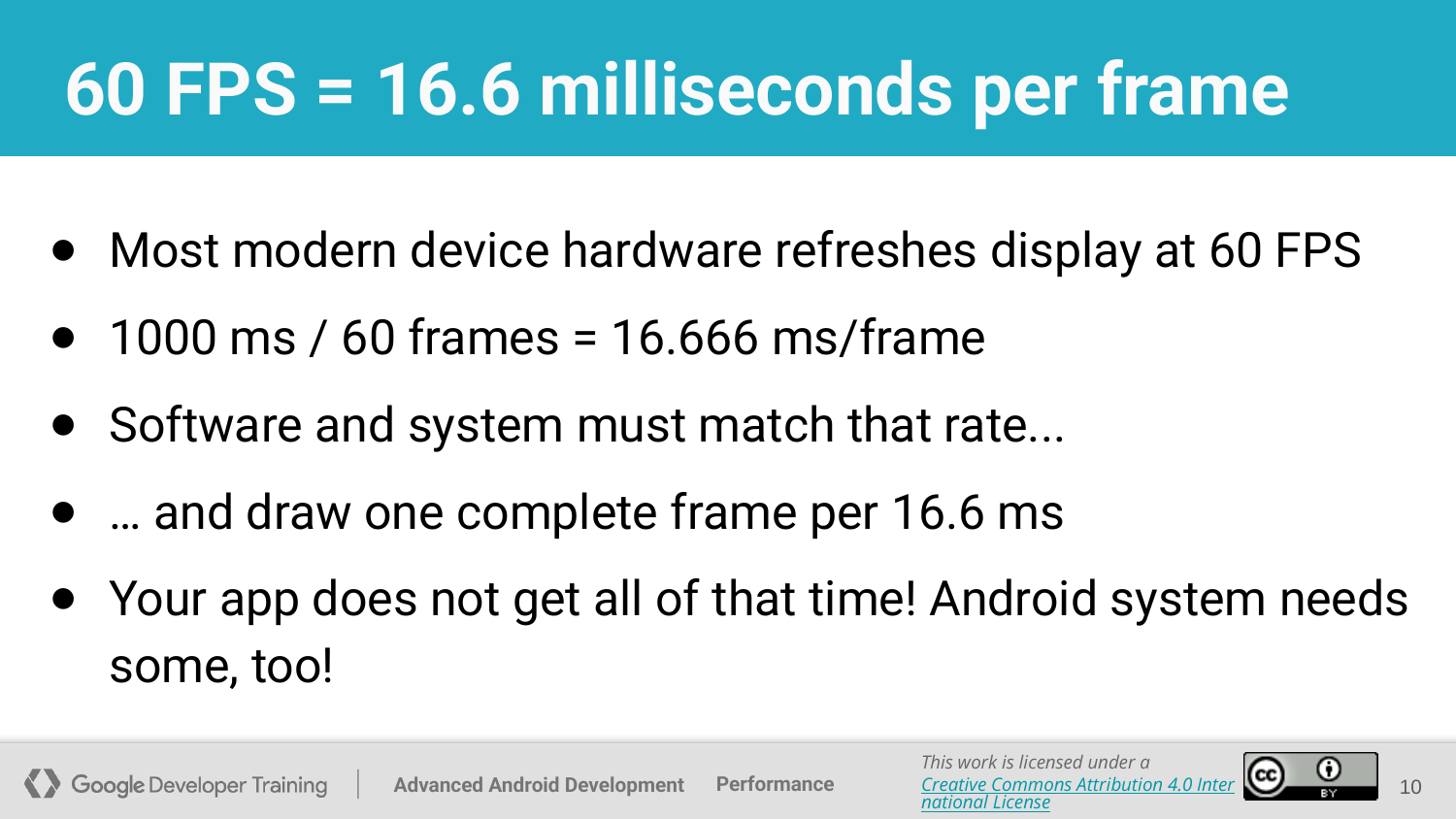

# 60 FPS = 16.6 milliseconds per frame
Most modern device hardware refreshes display at 60 FPS
1000 ms / 60 frames = 16.666 ms/frame
Software and system must match that rate...
… and draw one complete frame per 16.6 ms
Your app does not get all of that time! Android system needs some, too!

10